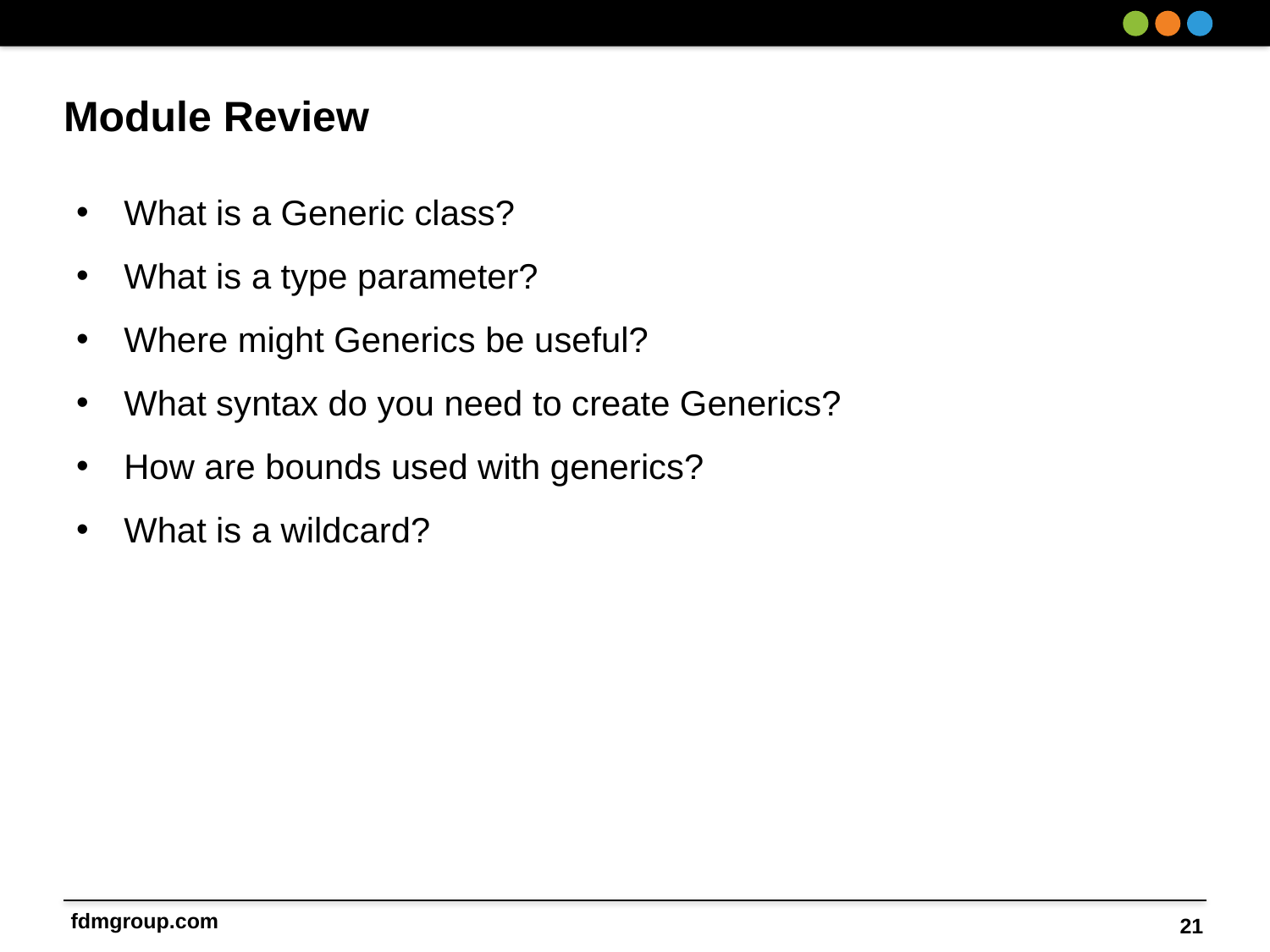

# Module Review
What is a Generic class?
What is a type parameter?
Where might Generics be useful?
What syntax do you need to create Generics?
How are bounds used with generics?
What is a wildcard?
21